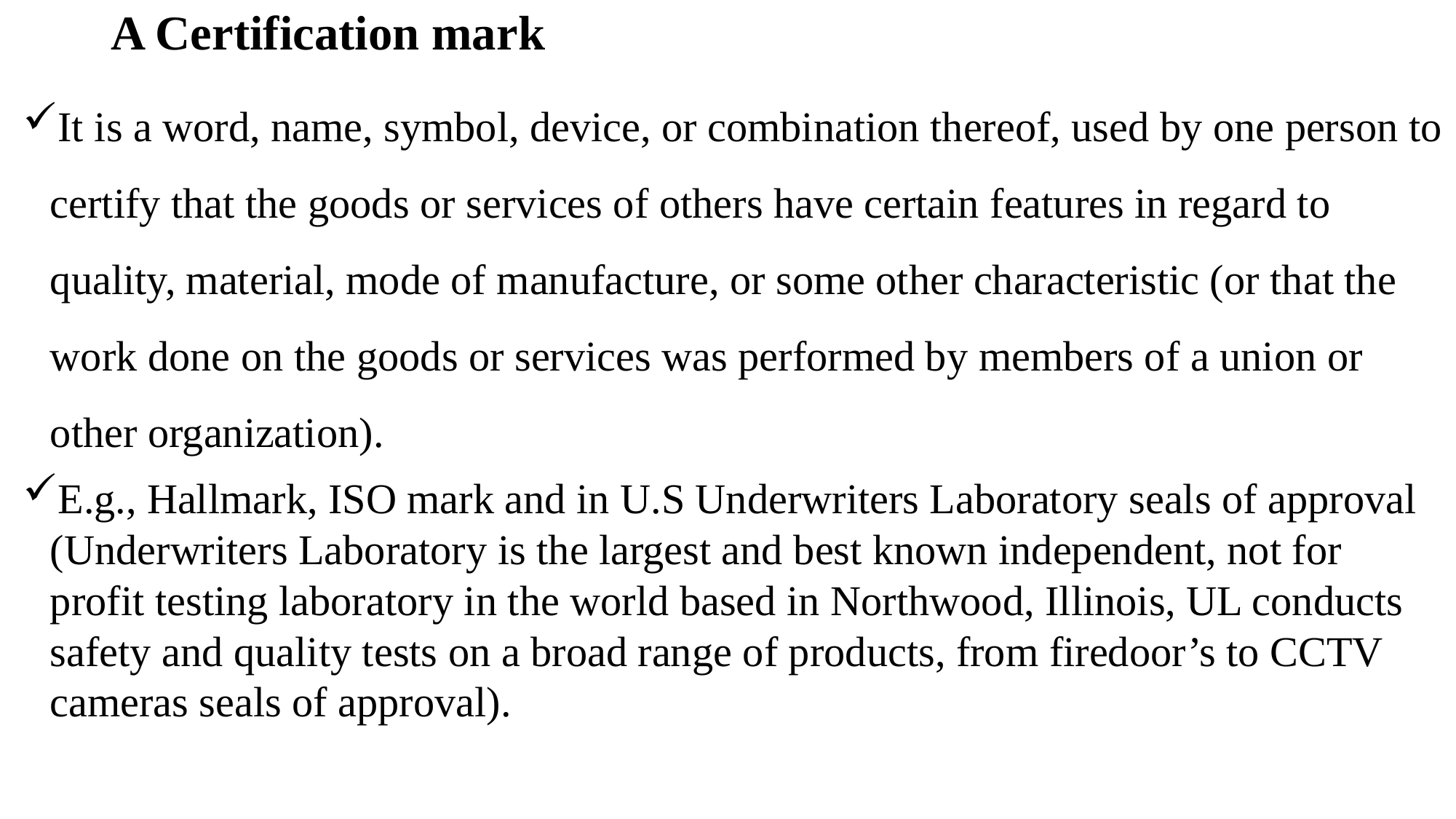

# A Certification mark
It is a word, name, symbol, device, or combination thereof, used by one person to certify that the goods or services of others have certain features in regard to quality, material, mode of manufacture, or some other characteristic (or that the work done on the goods or services was performed by members of a union or other organization).
E.g., Hallmark, ISO mark and in U.S Underwriters Laboratory seals of approval (Underwriters Laboratory is the largest and best known independent, not for profit testing laboratory in the world based in Northwood, Illinois, UL conducts safety and quality tests on a broad range of products, from firedoor’s to CCTV cameras seals of approval).